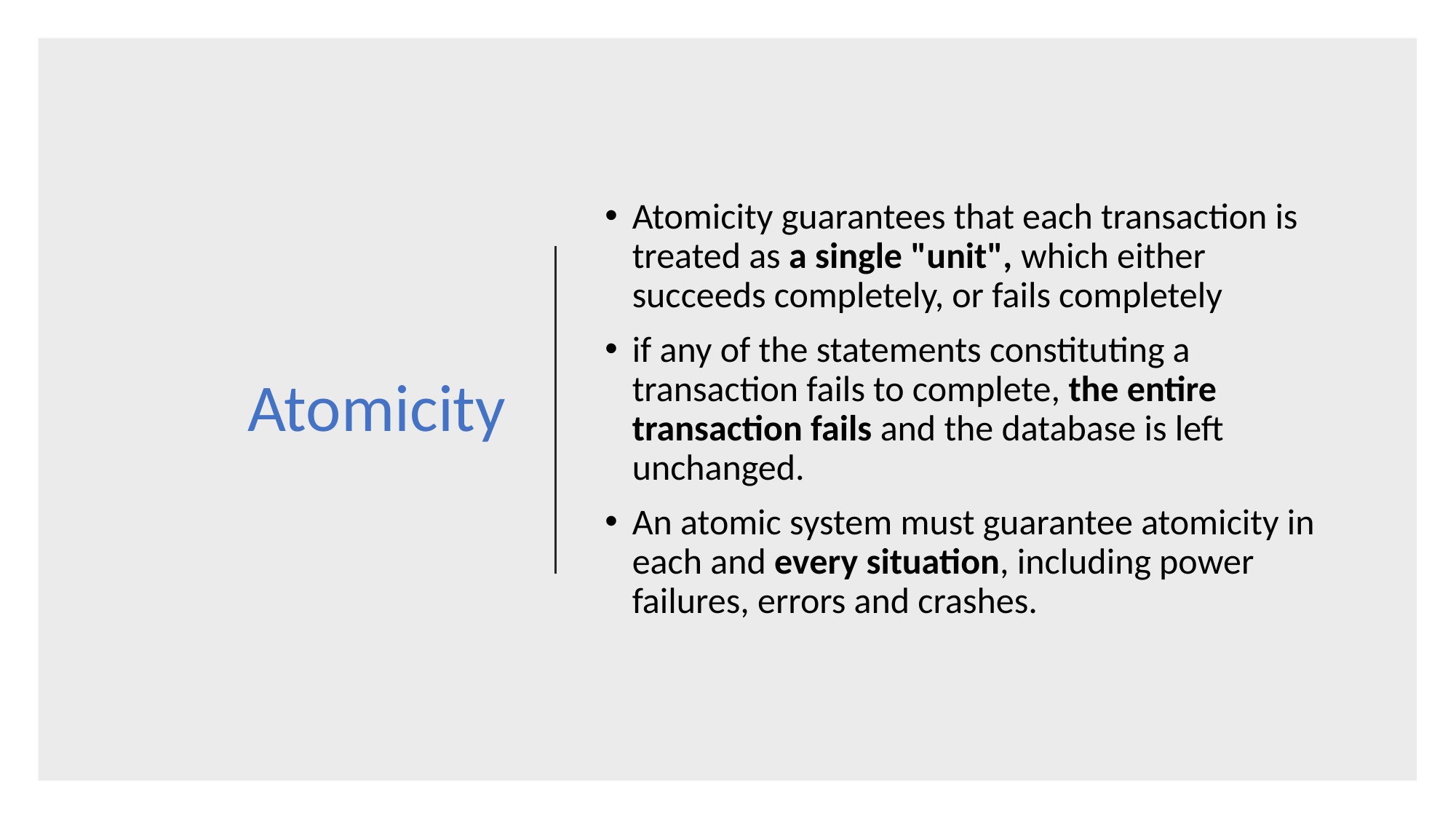

# Atomicity
Atomicity guarantees that each transaction is treated as a single "unit", which either succeeds completely, or fails completely
if any of the statements constituting a transaction fails to complete, the entire transaction fails and the database is left unchanged.
An atomic system must guarantee atomicity in each and every situation, including power failures, errors and crashes.